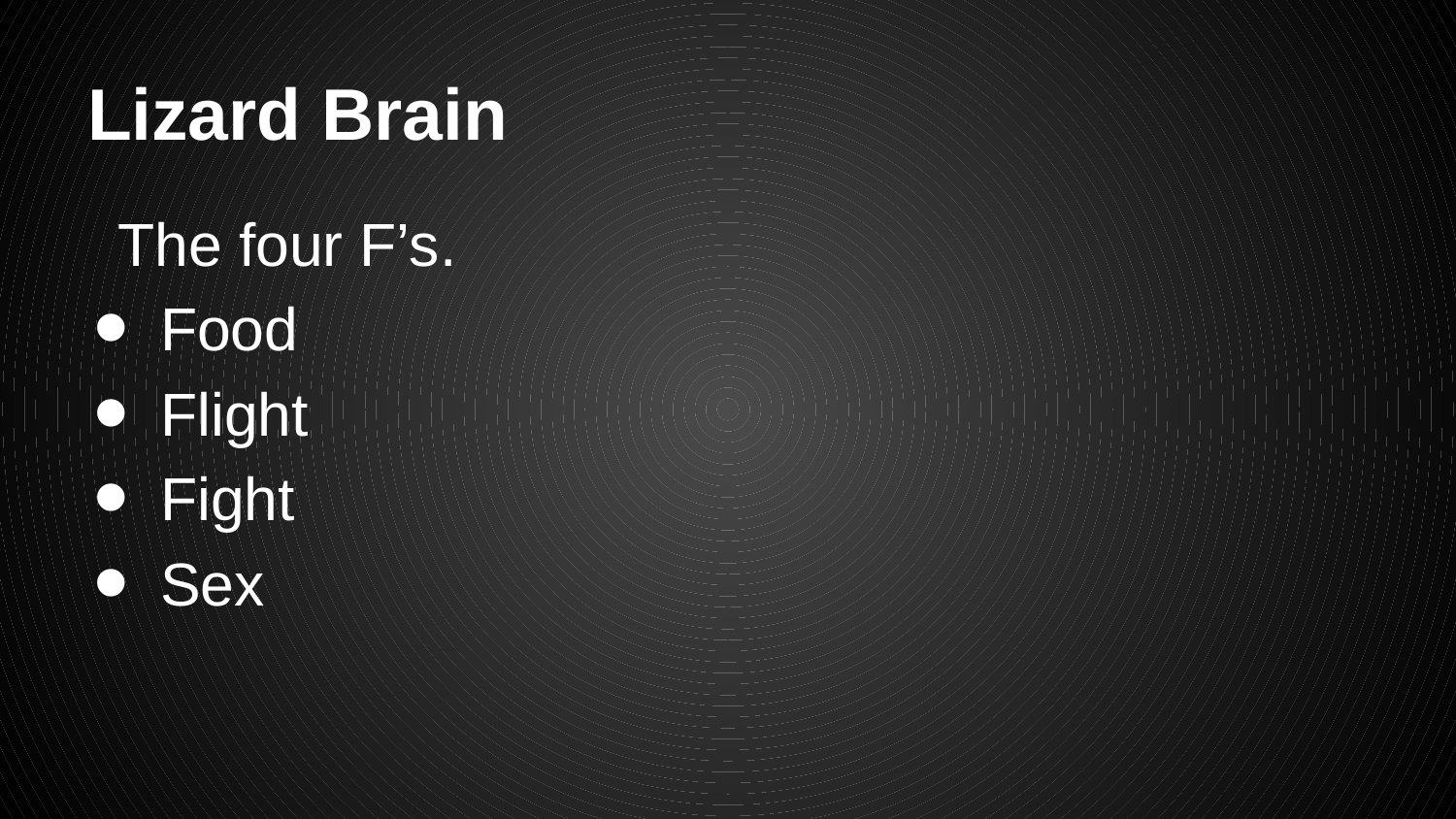

# Lizard Brain
The four F’s.
Food
Flight
Fight
Sex